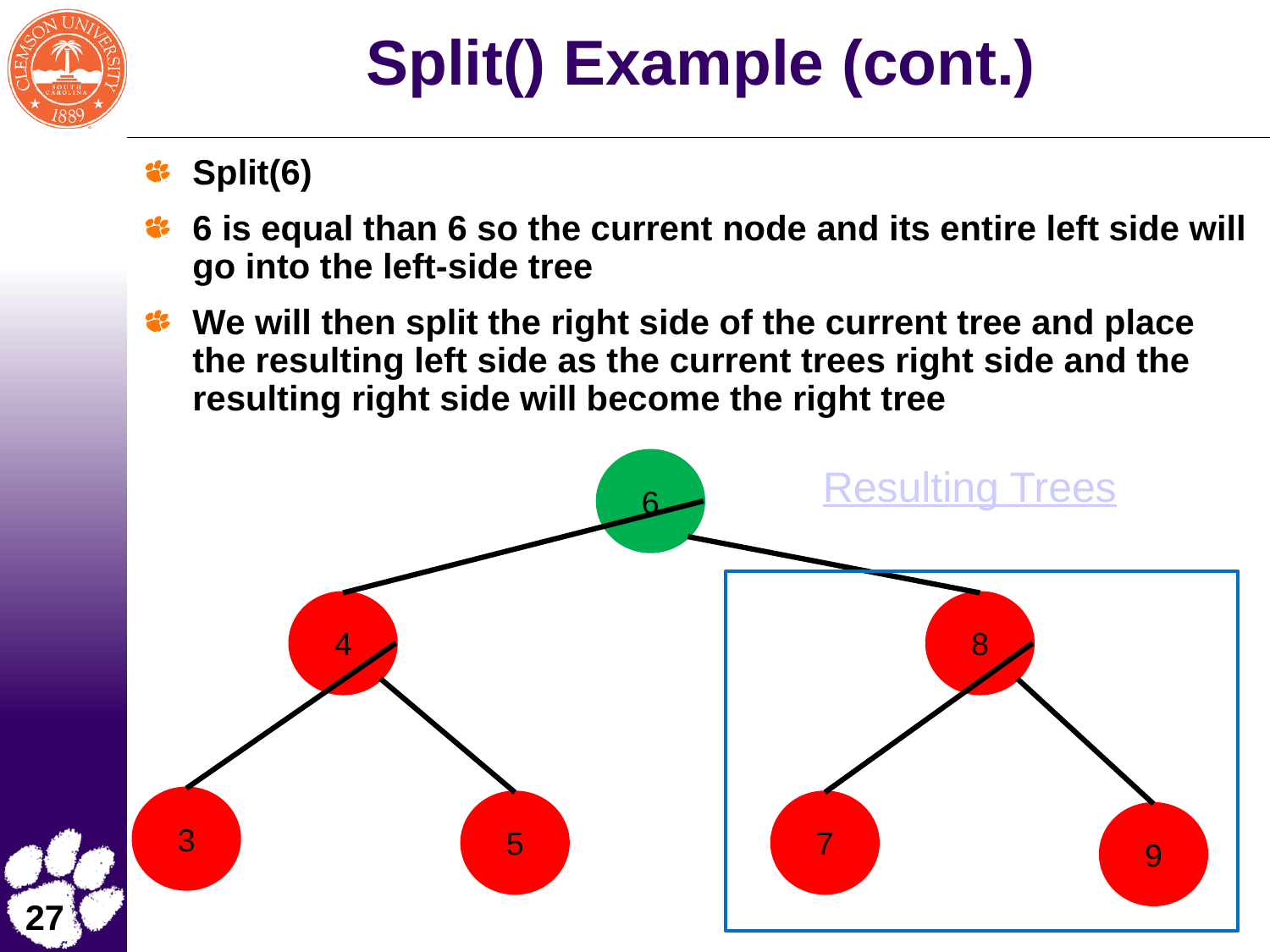

# Split() Example (cont.)
Split(6)
6 is equal than 6 so the current node and its entire left side will go into the left-side tree
We will then split the right side of the current tree and place the resulting left side as the current trees right side and the resulting right side will become the right tree
6
Resulting Trees

4
8
3
5
7
9